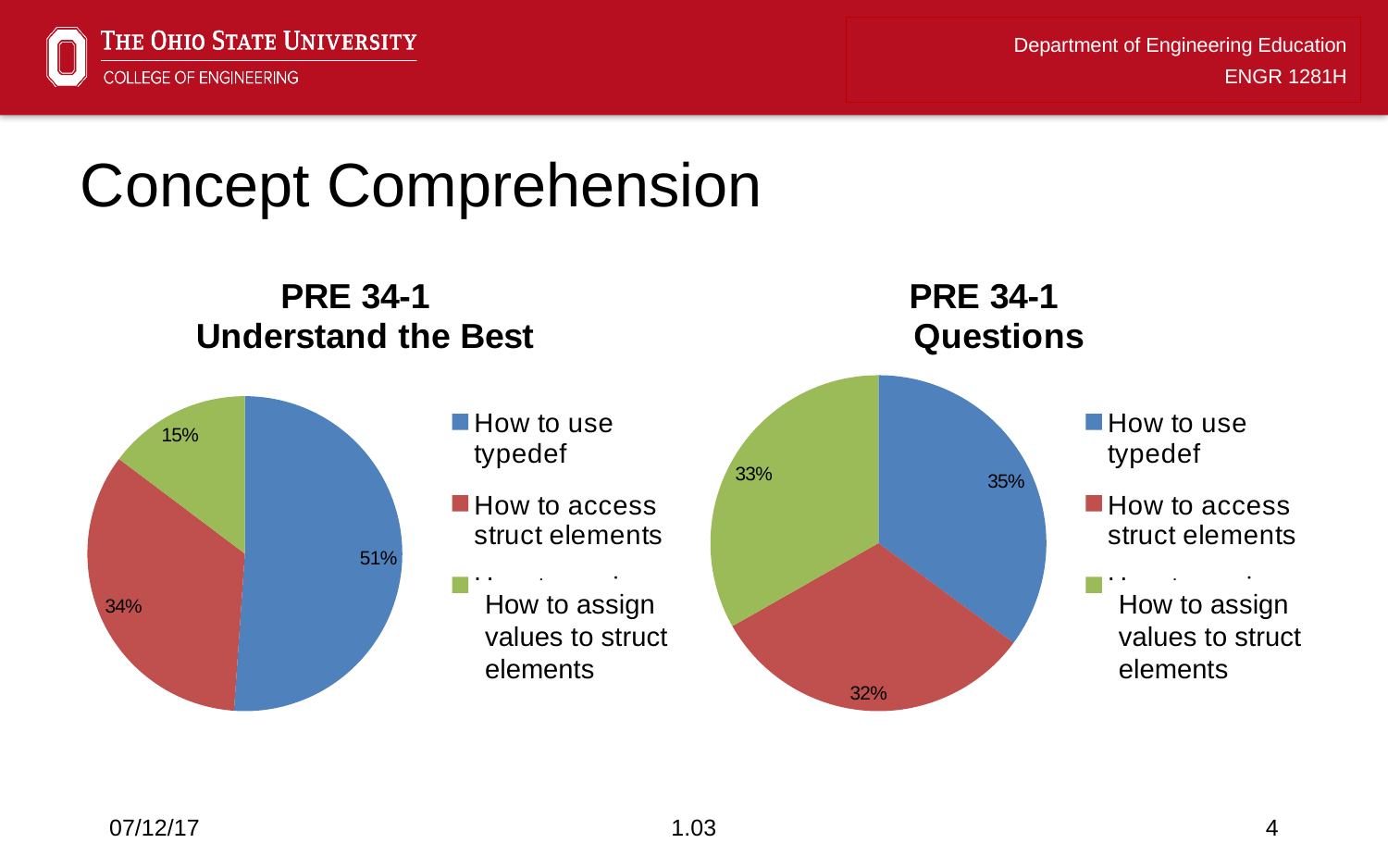

# Concept Comprehension

### Chart: PRE 34-1
Understand the Best

| Category |  |  |
|---|---|---|
| How to use typedef | 203.0 | 163.0 |
| How to access struct elements | 140.0 | 109.0 |
| How to assign vales to struct elements | 87.0 | 47.0 |

### Chart: PRE 34-1
Questions

| Category |  |  |
|---|---|---|
| How to use typedef | 203.0 | 112.0 |
| How to access struct elements | 140.0 | 101.0 |
| How to assign vales to struct elements | 87.0 | 106.0 |
How to assign
values to struct
elements
How to assign
values to struct
elements
07/12/17
1.03
4